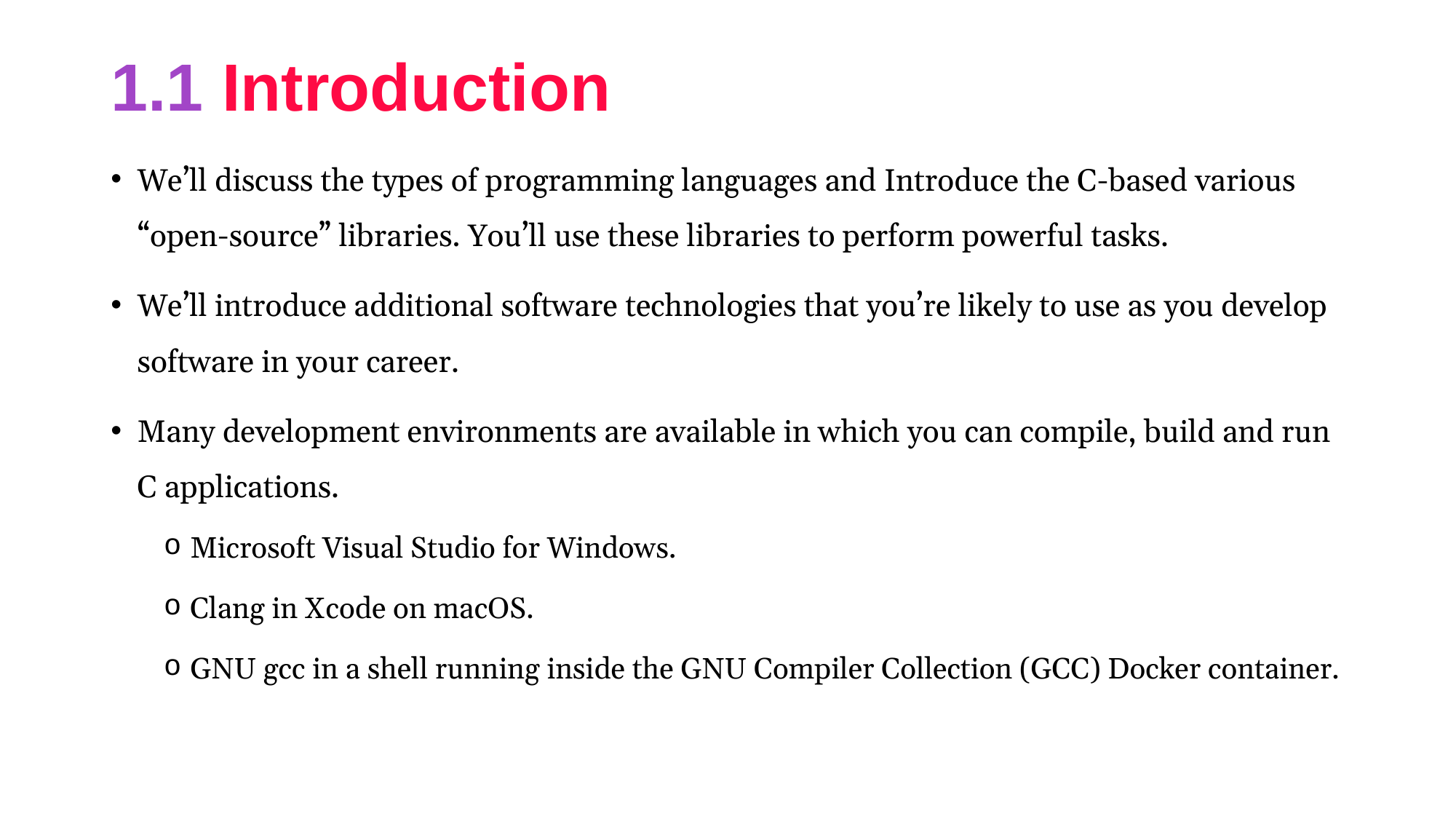

# 1.1 Introduction
We’ll discuss the types of programming languages and Introduce the C-based various “open-source” libraries. You’ll use these libraries to perform powerful tasks.
We’ll introduce additional software technologies that you’re likely to use as you develop software in your career.
Many development environments are available in which you can compile, build and run C applications.
Microsoft Visual Studio for Windows.
Clang in Xcode on macOS.
GNU gcc in a shell running inside the GNU Compiler Collection (GCC) Docker container.